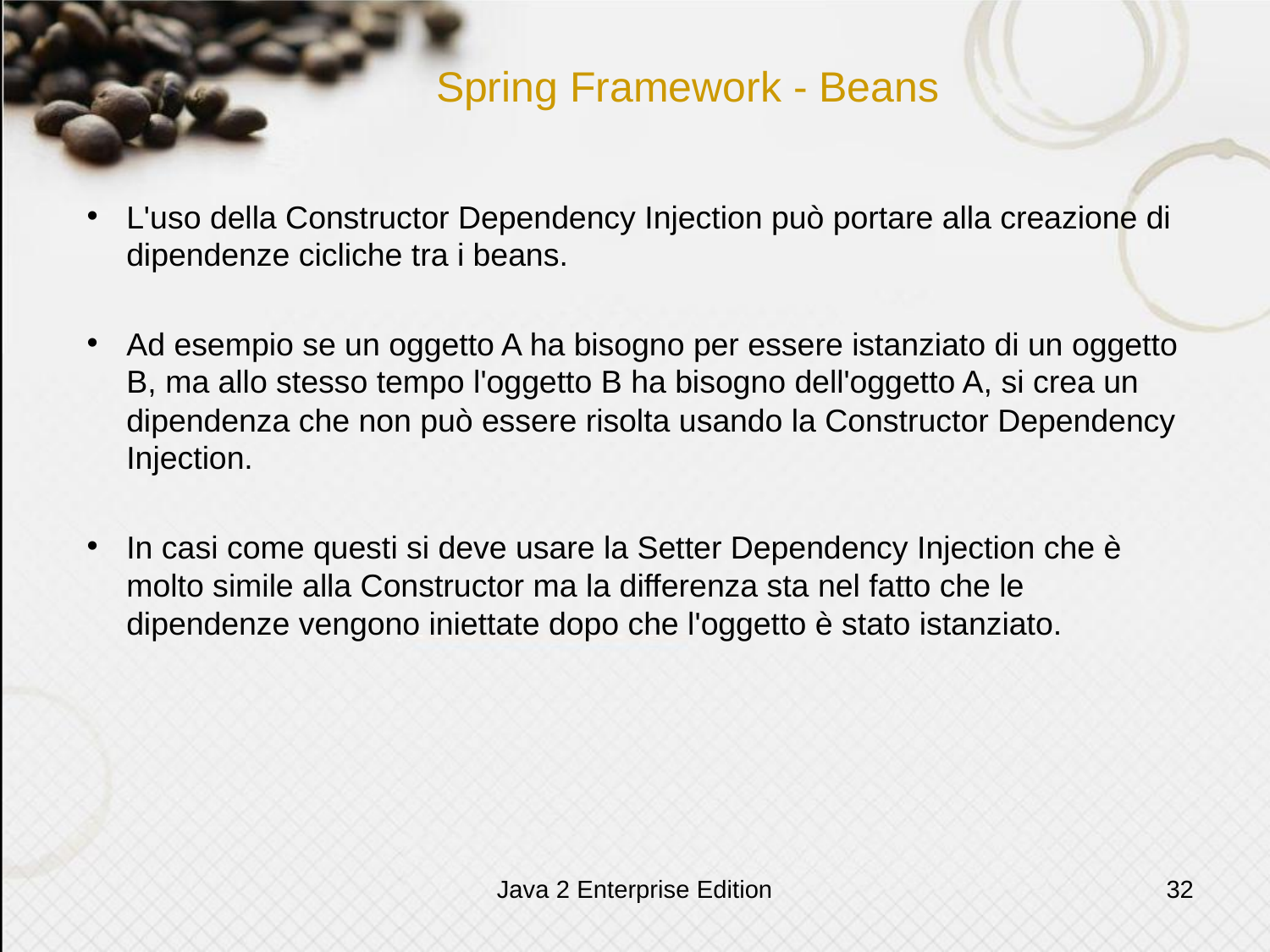

# Spring Framework - Beans
L'uso della Constructor Dependency Injection può portare alla creazione di dipendenze cicliche tra i beans.

Ad esempio se un oggetto A ha bisogno per essere istanziato di un oggetto B, ma allo stesso tempo l'oggetto B ha bisogno dell'oggetto A, si crea un dipendenza che non può essere risolta usando la Constructor Dependency Injection.

In casi come questi si deve usare la Setter Dependency Injection che è molto simile alla Constructor ma la differenza sta nel fatto che le dipendenze vengono iniettate dopo che l'oggetto è stato istanziato.
Java 2 Enterprise Edition
32